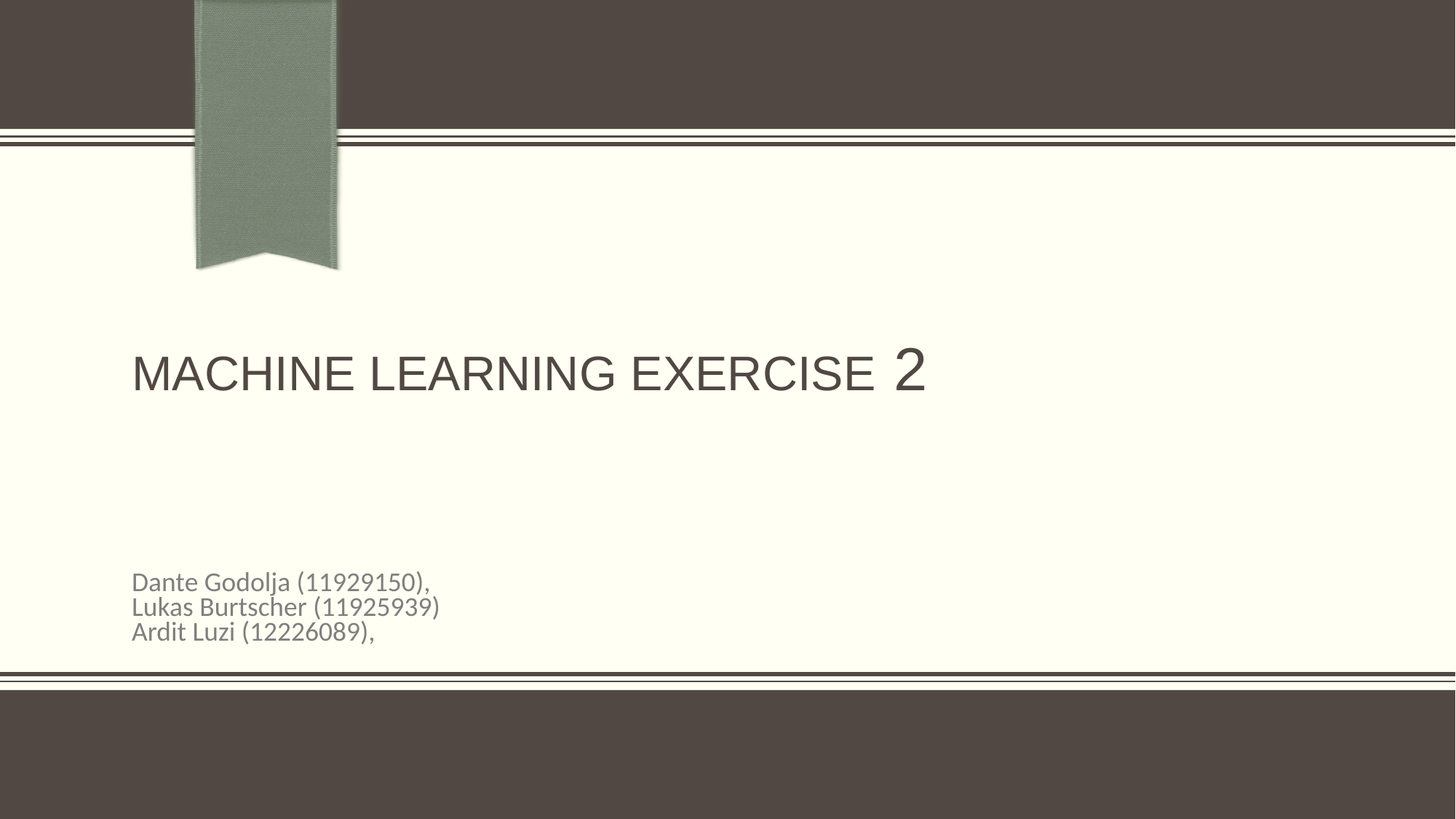

# Machine Learning exercise 2

Dante Godolja (11929150),
Lukas Burtscher (11925939)
Ardit Luzi (12226089),